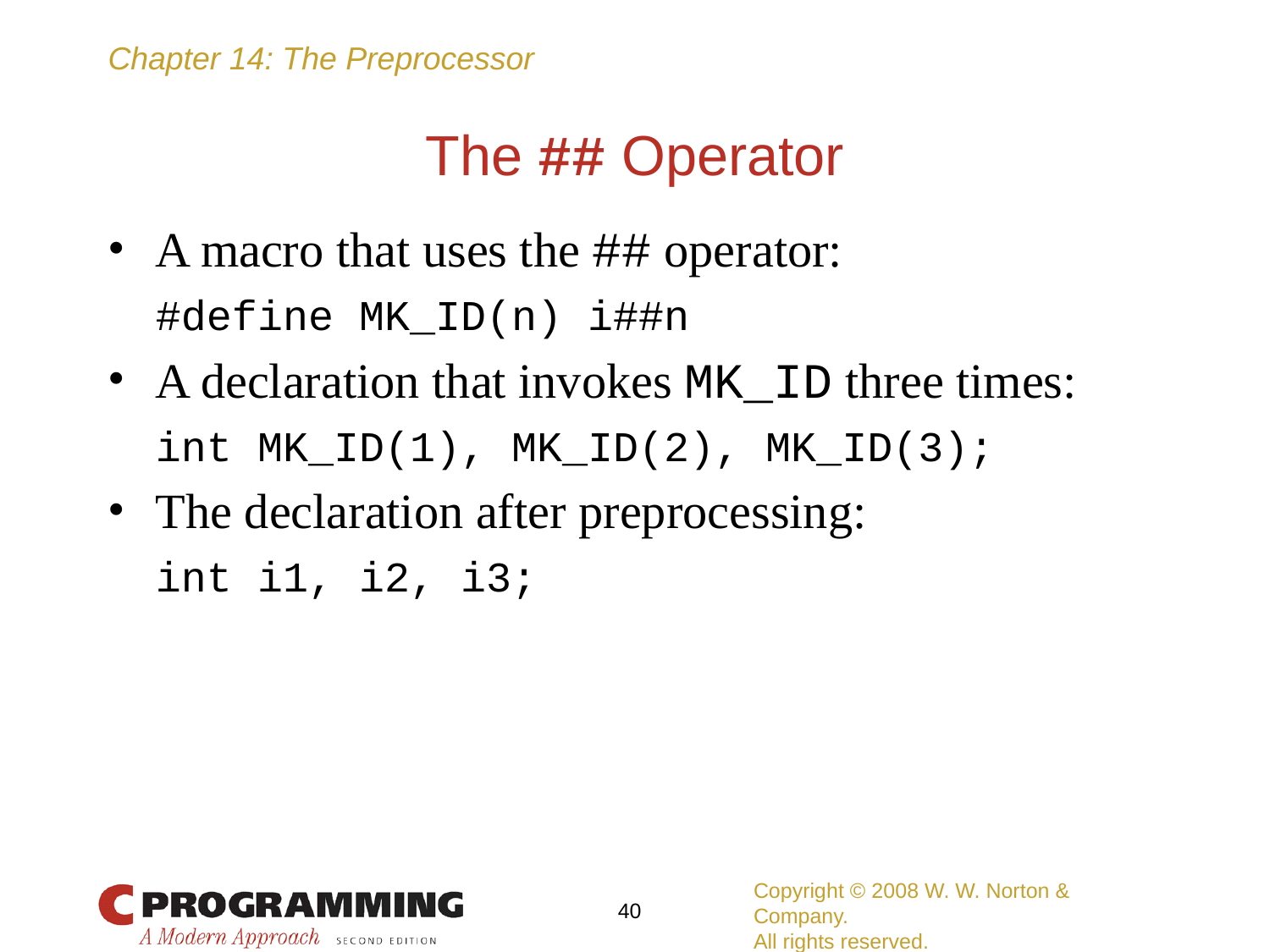

# The ## Operator
A macro that uses the ## operator:
	#define MK_ID(n) i##n
A declaration that invokes MK_ID three times:
	int MK_ID(1), MK_ID(2), MK_ID(3);
The declaration after preprocessing:
	int i1, i2, i3;
Copyright © 2008 W. W. Norton & Company.
All rights reserved.
40